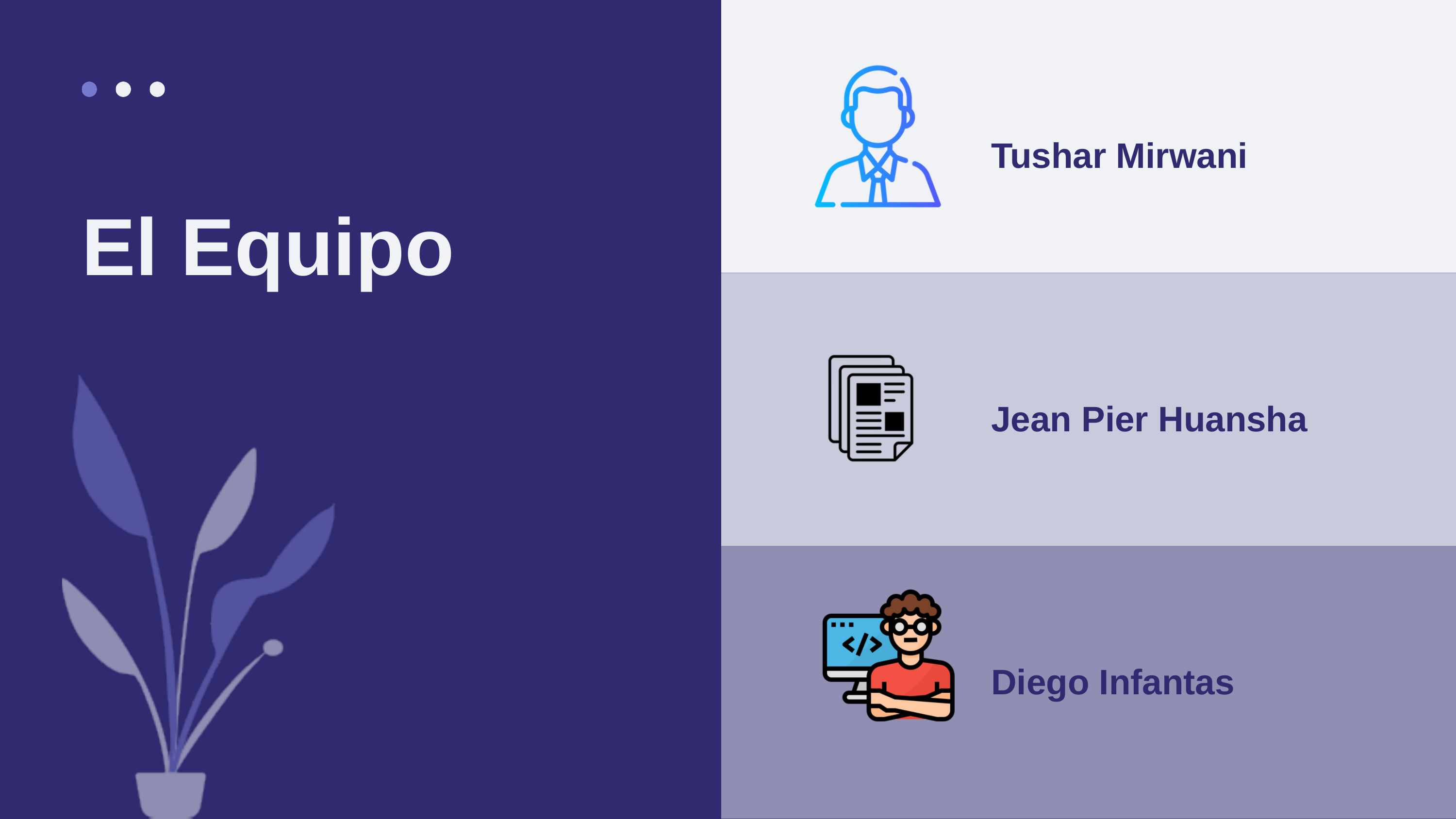

Tushar Mirwani
El Equipo

Jean Pier Huansha

Diego Infantas